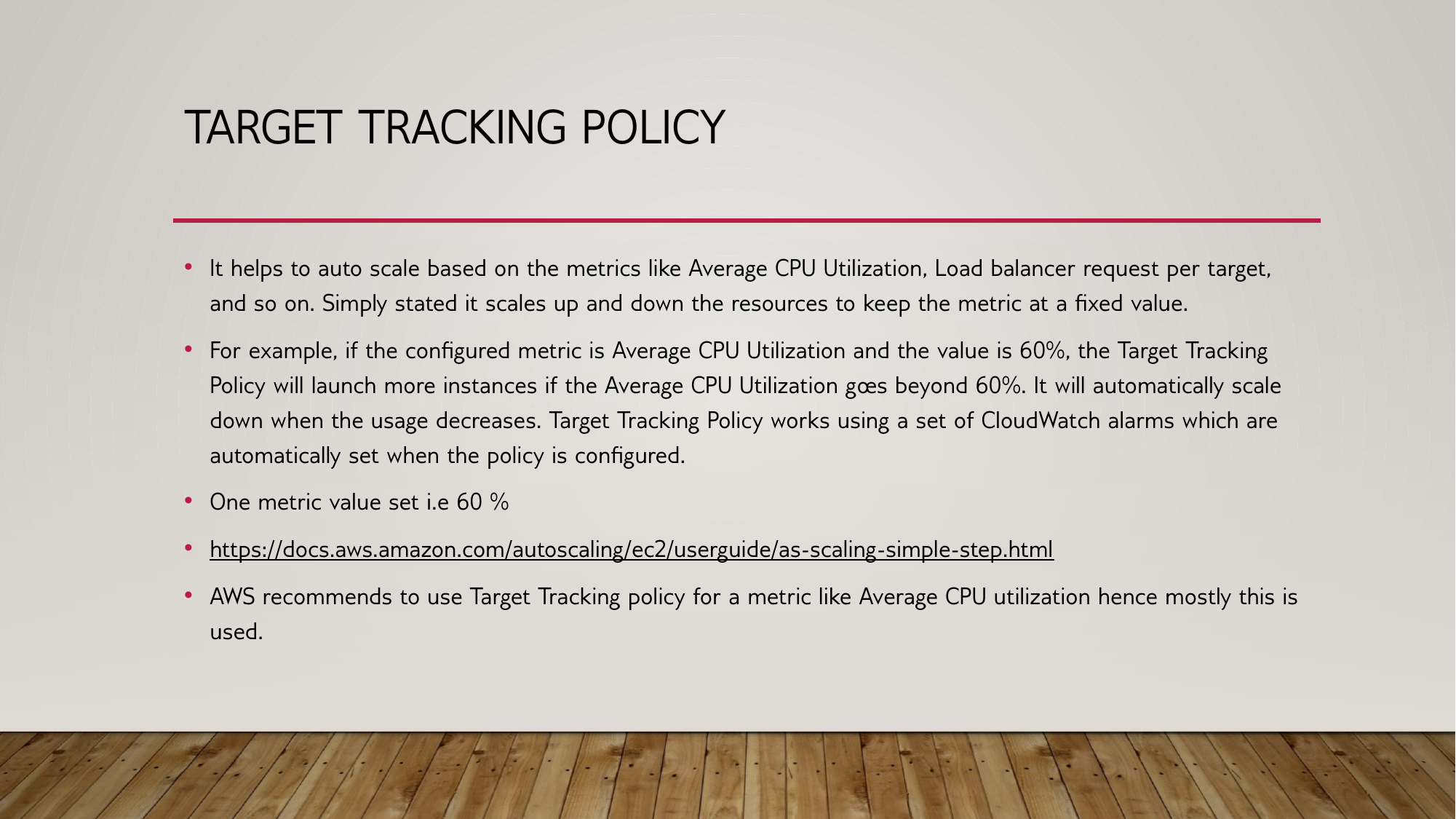

# Target tracking policy
It helps to auto scale based on the metrics like Average CPU Utilization, Load balancer request per target, and so on. Simply stated it scales up and down the resources to keep the metric at a fixed value.
For example, if the configured metric is Average CPU Utilization and the value is 60%, the Target Tracking Policy will launch more instances if the Average CPU Utilization goes beyond 60%. It will automatically scale down when the usage decreases. Target Tracking Policy works using a set of CloudWatch alarms which are automatically set when the policy is configured.
One metric value set i.e 60 %
https://docs.aws.amazon.com/autoscaling/ec2/userguide/as-scaling-simple-step.html
AWS recommends to use Target Tracking policy for a metric like Average CPU utilization hence mostly this is used.